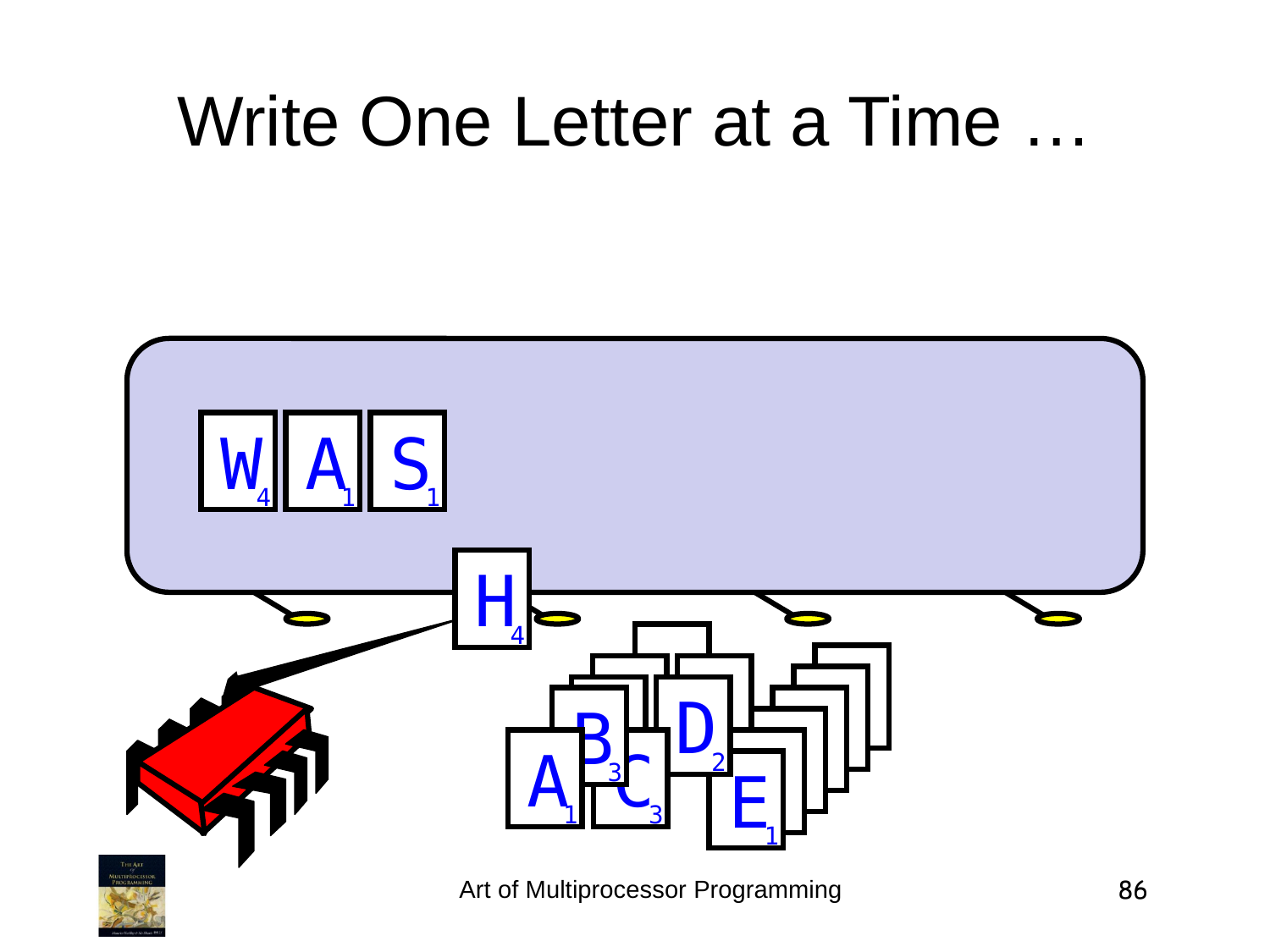

Write One Letter at a Time …

W
4
A
1
S
1
H
4

D
2

B
3

A
1
C
3

E
1
Art of Multiprocessor Programming
86